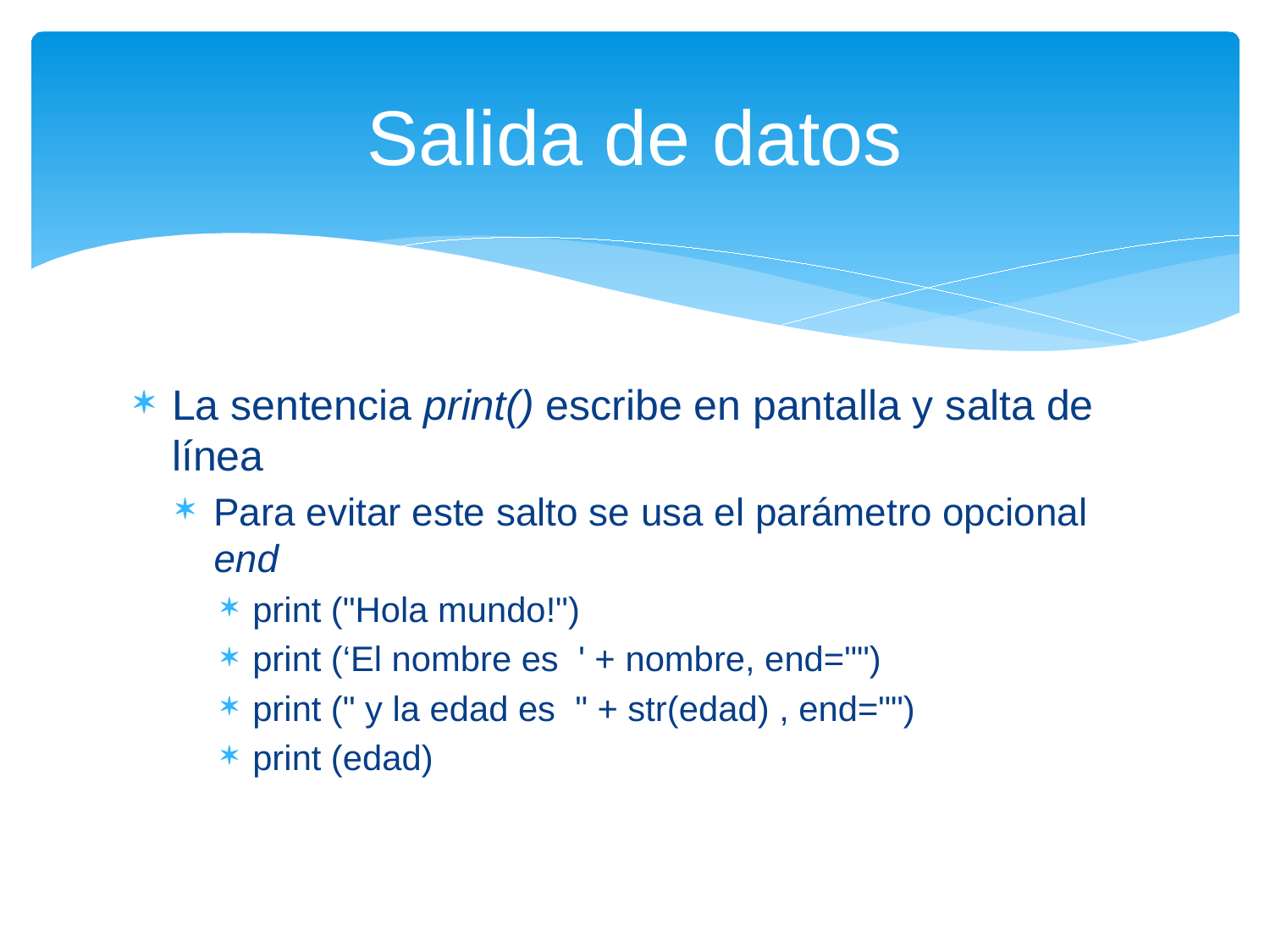

# Salida de datos
La sentencia print() escribe en pantalla y salta de línea
Para evitar este salto se usa el parámetro opcional end
print ("Hola mundo!")
print (‘El nombre es  ' + nombre, end="")
print (" y la edad es  " + str(edad) , end="")
print (edad)